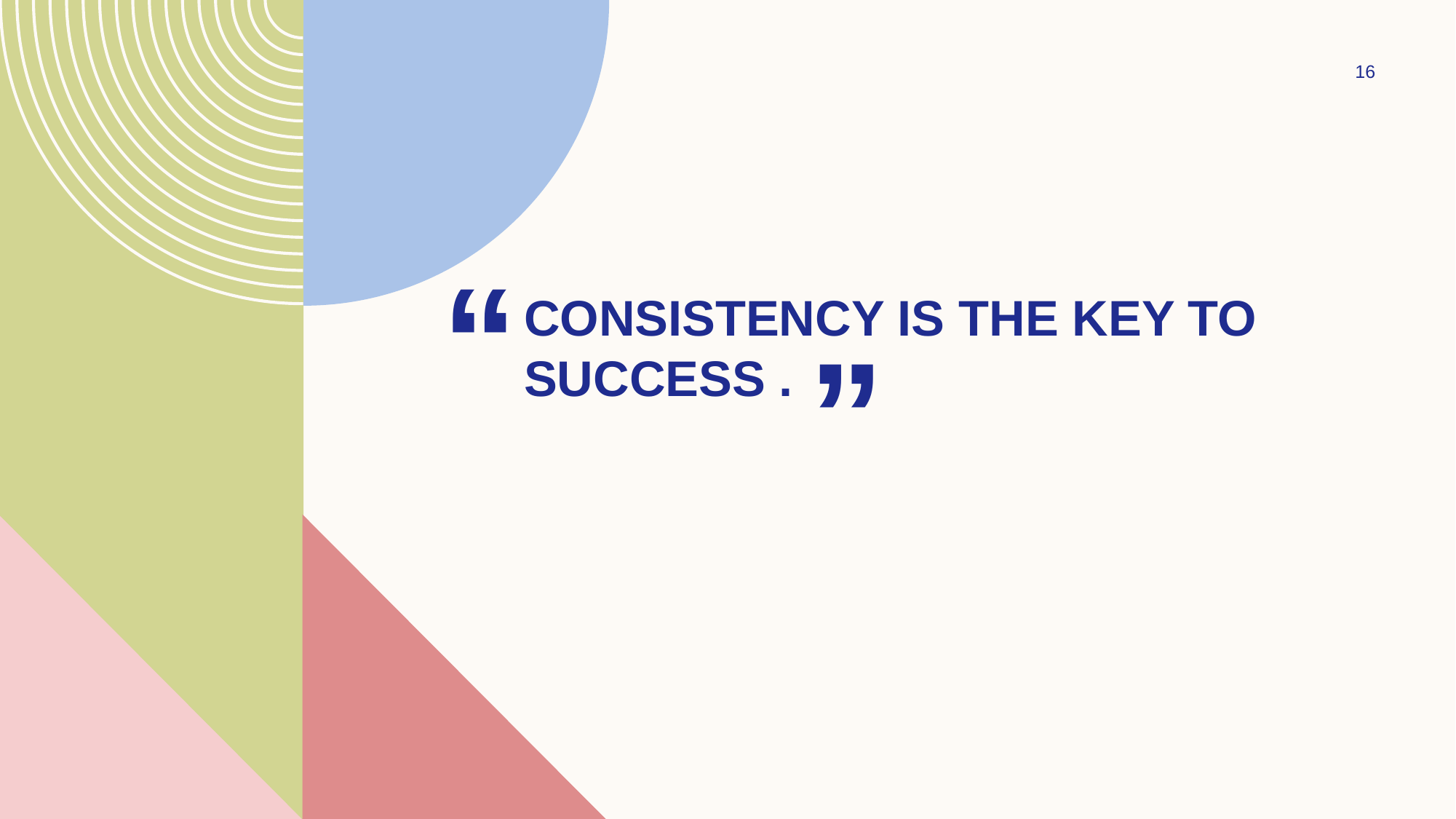

16
“
# Consistency is the key to success .
”